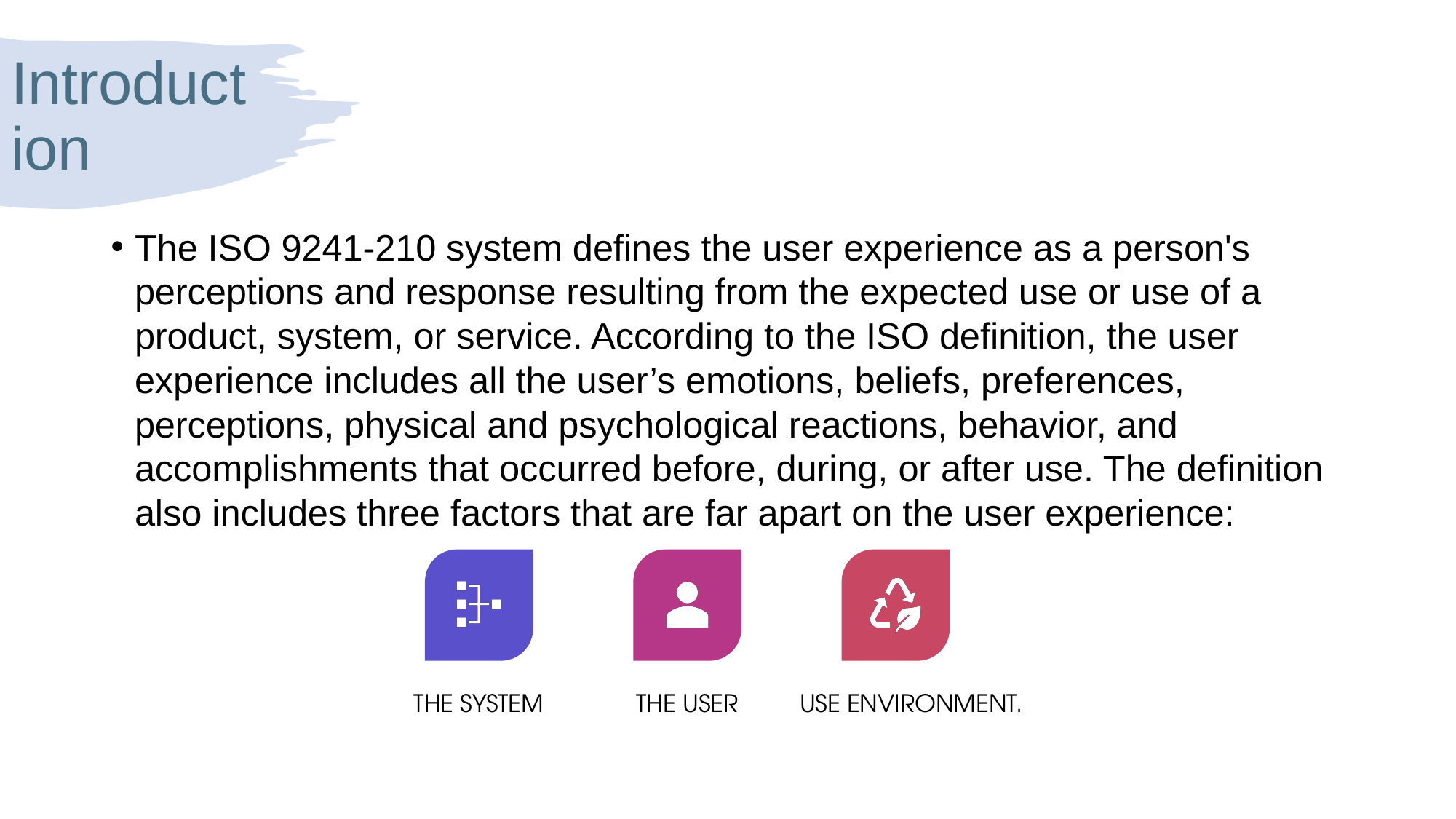

# Introduction
The ISO 9241-210 system defines the user experience as a person's perceptions and response resulting from the expected use or use of a product, system, or service. According to the ISO definition, the user experience includes all the user’s emotions, beliefs, preferences, perceptions, physical and psychological reactions, behavior, and accomplishments that occurred before, during, or after use. The definition also includes three factors that are far apart on the user experience:

the system

the user
Use environment.